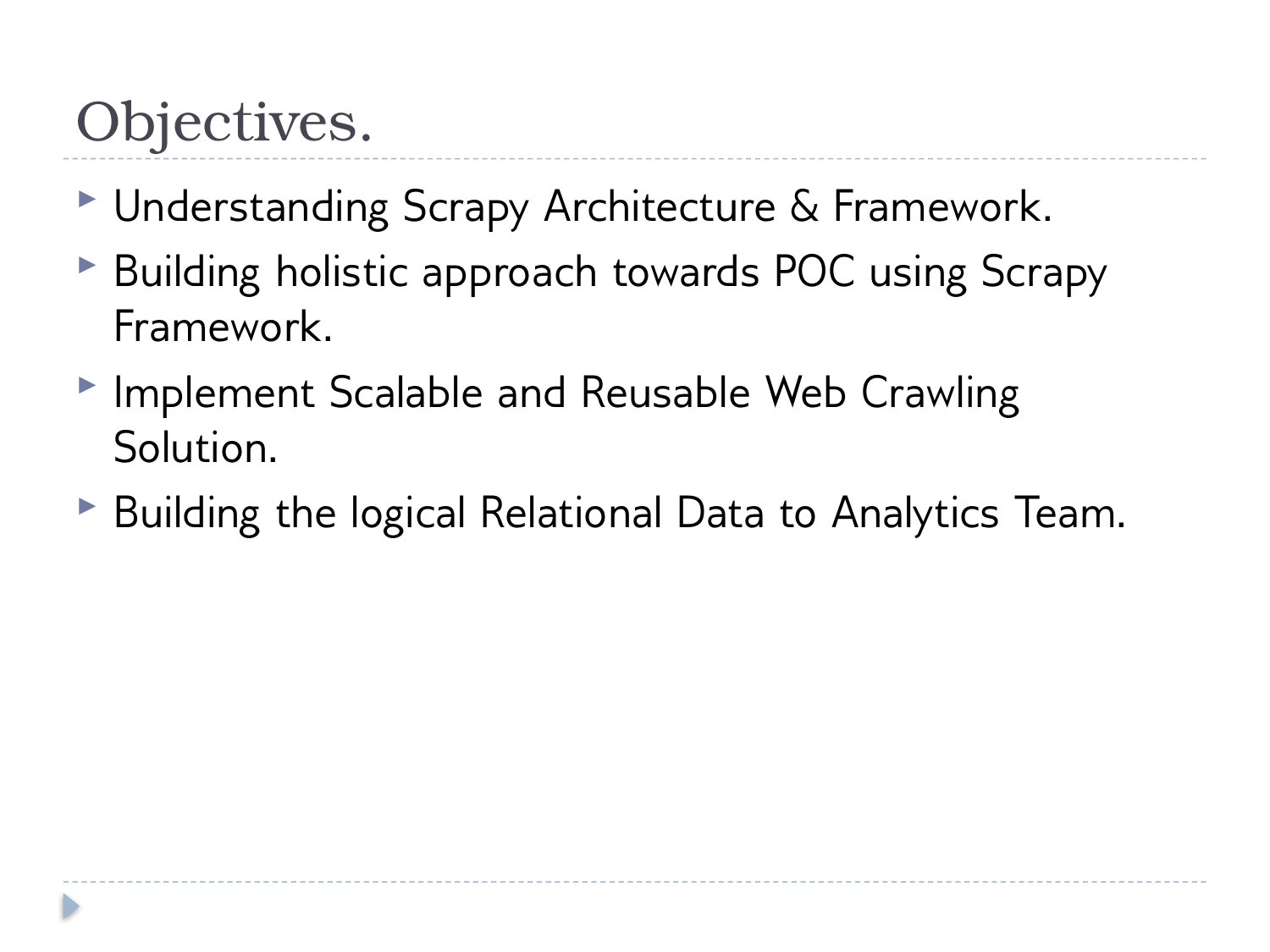

# Objectives.
Understanding Scrapy Architecture & Framework.
Building holistic approach towards POC using Scrapy Framework.
Implement Scalable and Reusable Web Crawling Solution.
Building the logical Relational Data to Analytics Team.